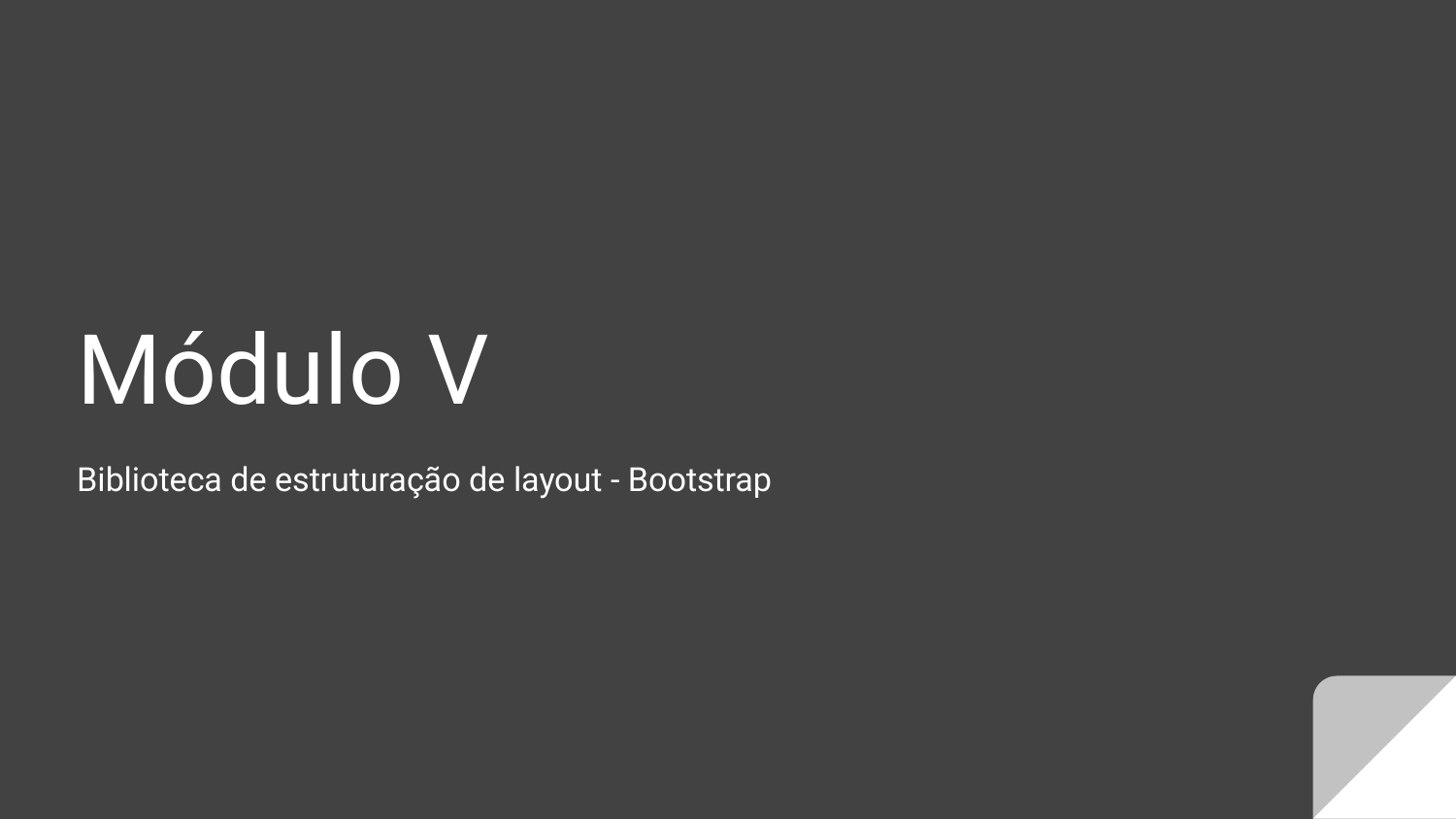

# Módulo V
Biblioteca de estruturação de layout - Bootstrap